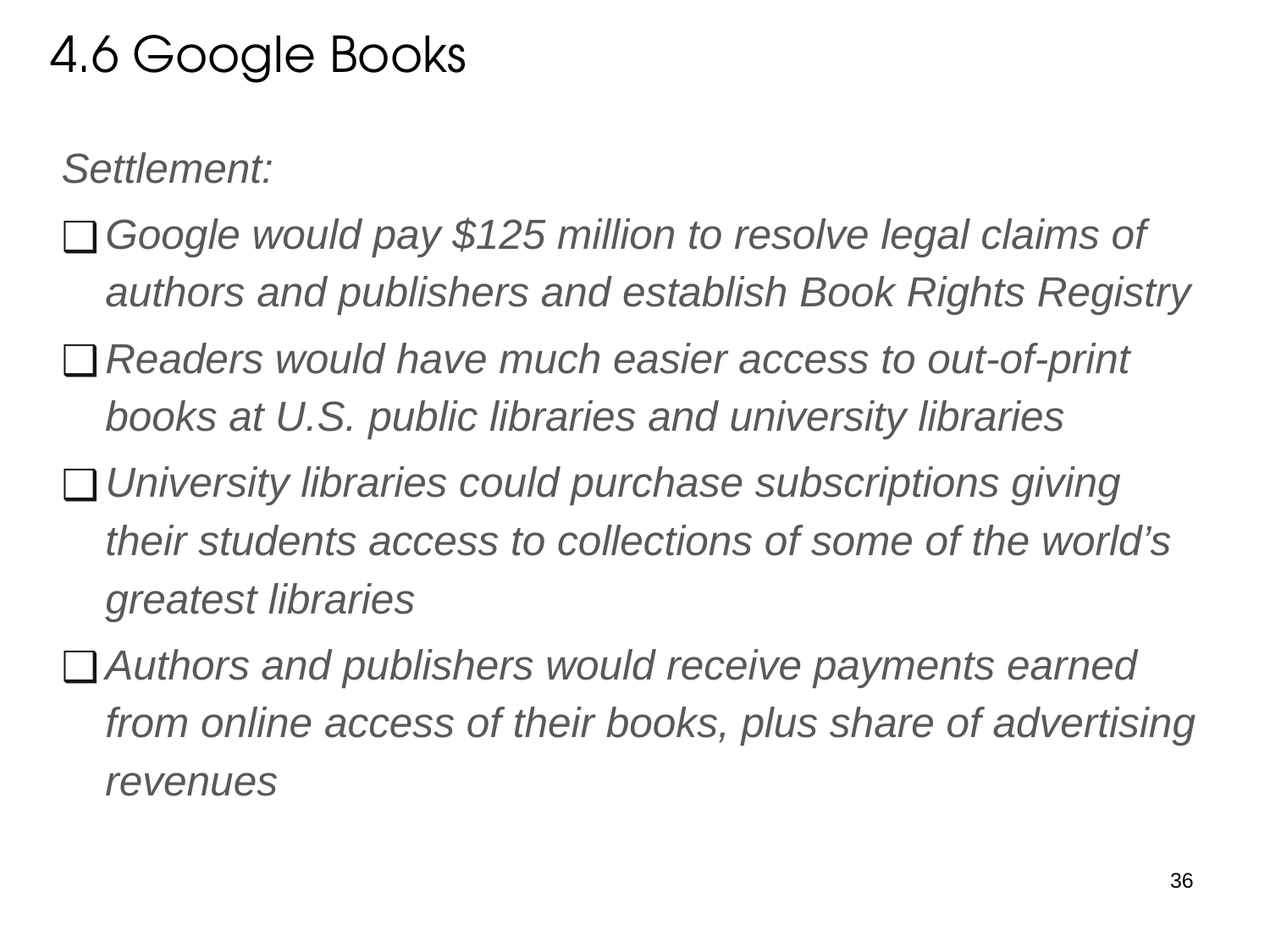

# 4.6 Google Books
Settlement:
Google would pay $125 million to resolve legal claims of authors and publishers and establish Book Rights Registry
Readers would have much easier access to out-of-print books at U.S. public libraries and university libraries
University libraries could purchase subscriptions giving their students access to collections of some of the world’s greatest libraries
Authors and publishers would receive payments earned from online access of their books, plus share of advertising revenues
36